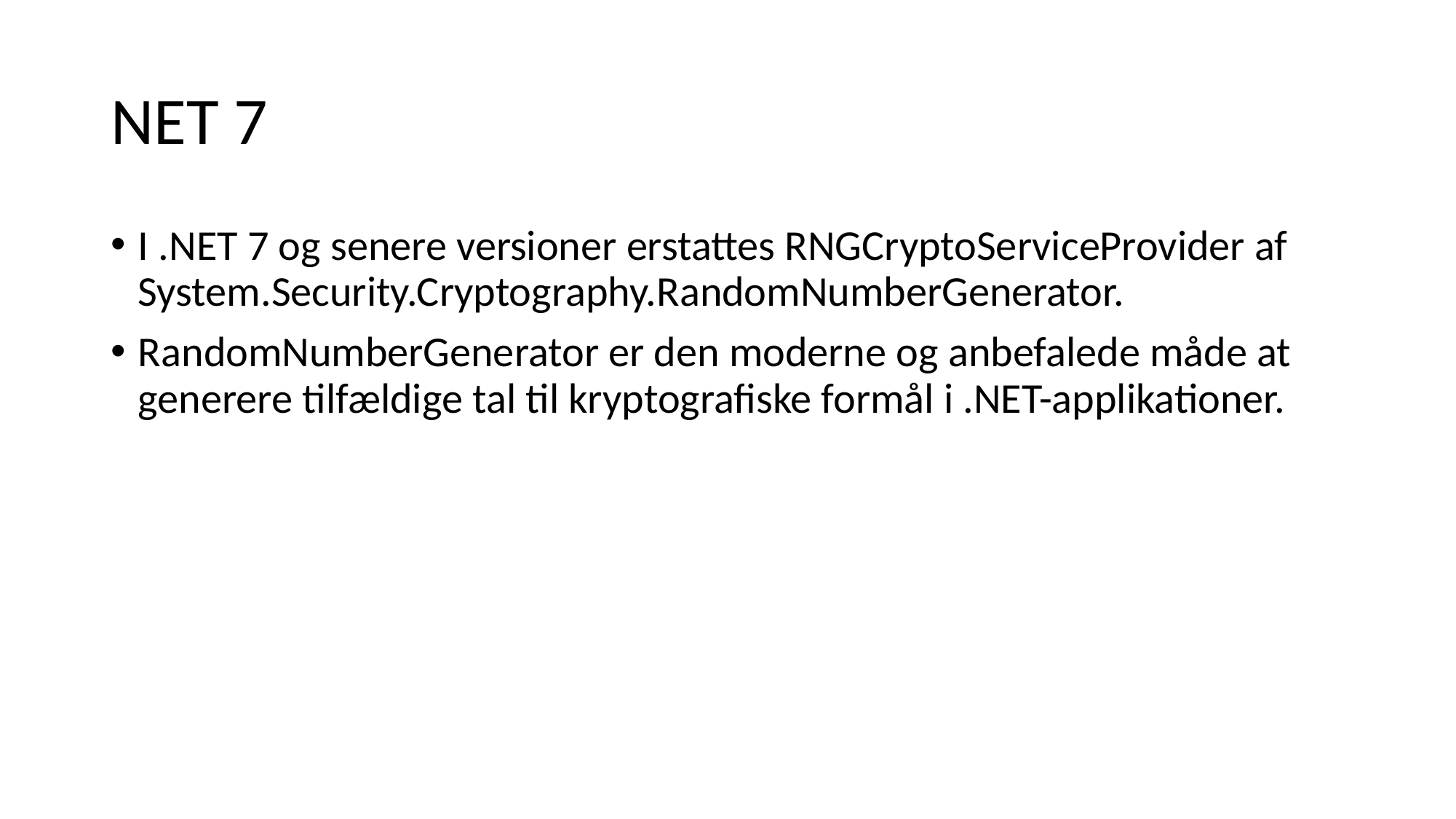

# NET 7
I .NET 7 og senere versioner erstattes RNGCryptoServiceProvider af System.Security.Cryptography.RandomNumberGenerator.
RandomNumberGenerator er den moderne og anbefalede måde at generere tilfældige tal til kryptografiske formål i .NET-applikationer.